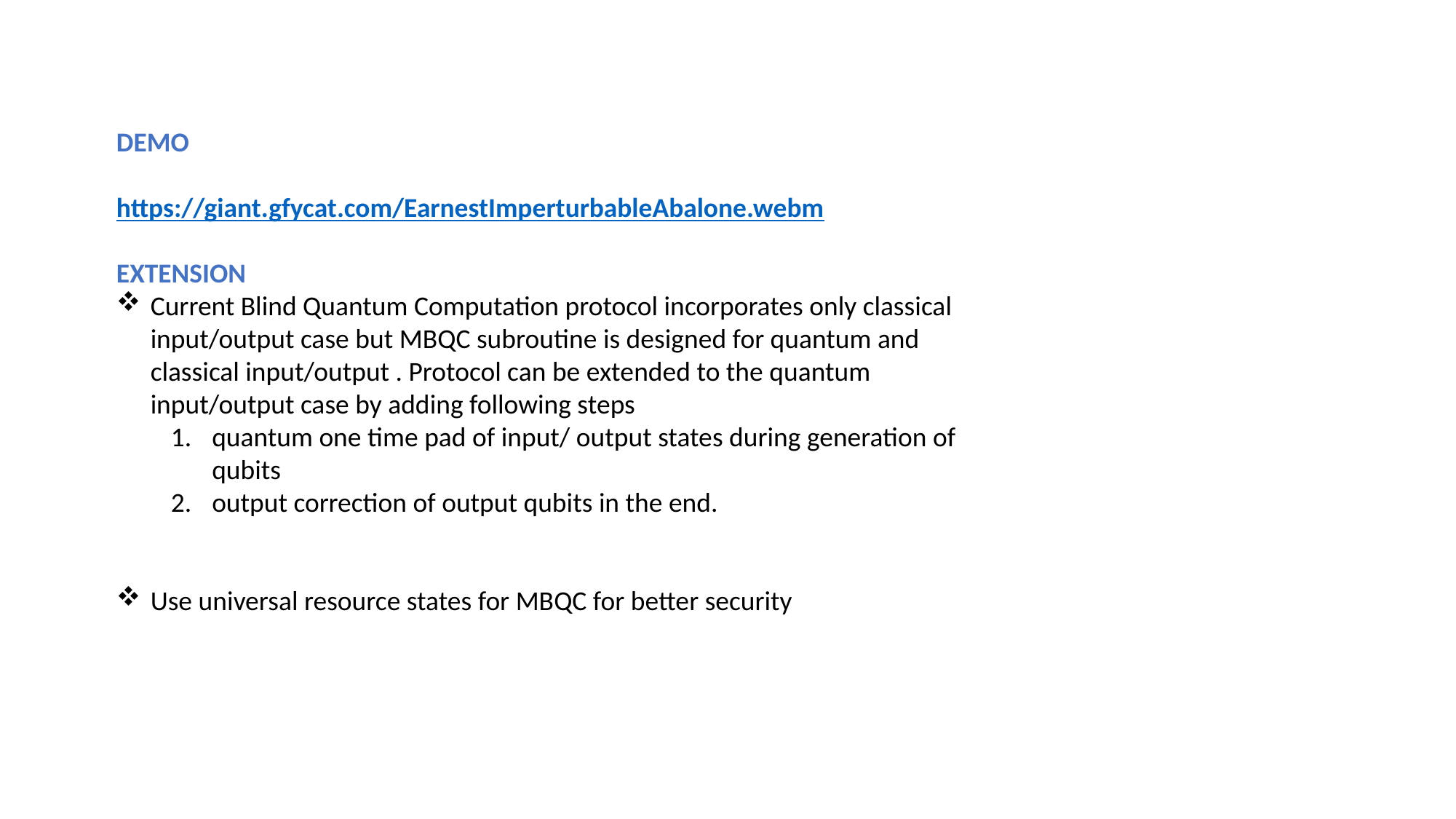

DEMO

https://giant.gfycat.com/EarnestImperturbableAbalone.webm

EXTENSION
Current Blind Quantum Computation protocol incorporates only classical input/output case but MBQC subroutine is designed for quantum and classical input/output . Protocol can be extended to the quantum input/output case by adding following steps
quantum one time pad of input/ output states during generation of qubits
output correction of output qubits in the end.

Use universal resource states for MBQC for better security